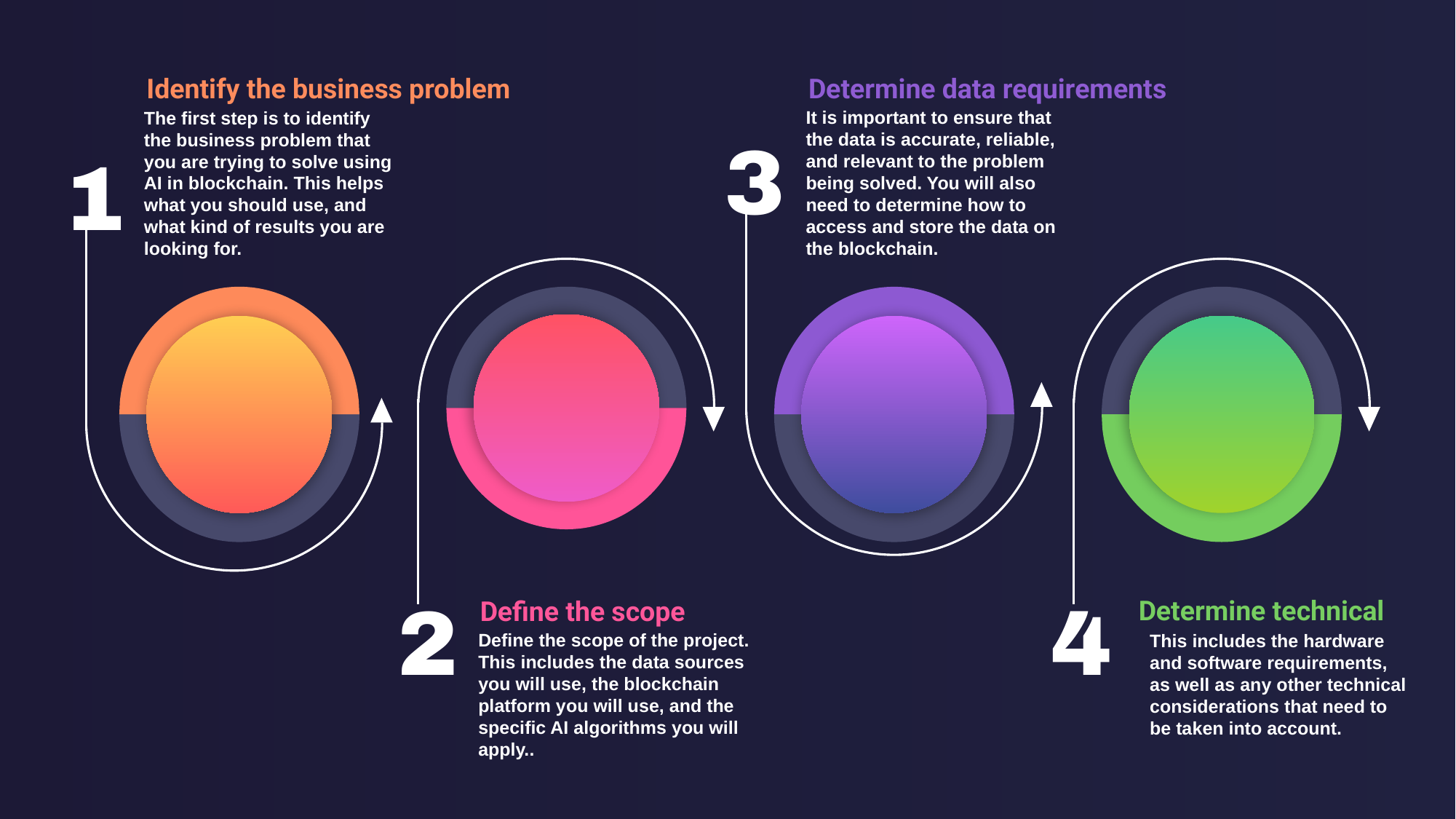

Determine data requirements
It is important to ensure that the data is accurate, reliable, and relevant to the problem being solved. You will also need to determine how to access and store the data on the blockchain.
Identify the business problem
The first step is to identify the business problem that you are trying to solve using AI in blockchain. This helps what you should use, and what kind of results you are looking for.
3

1

2

4

Determine technical
This includes the hardware and software requirements, as well as any other technical considerations that need to be taken into account.
Define the scope
Define the scope of the project. This includes the data sources you will use, the blockchain platform you will use, and the specific AI algorithms you will apply..